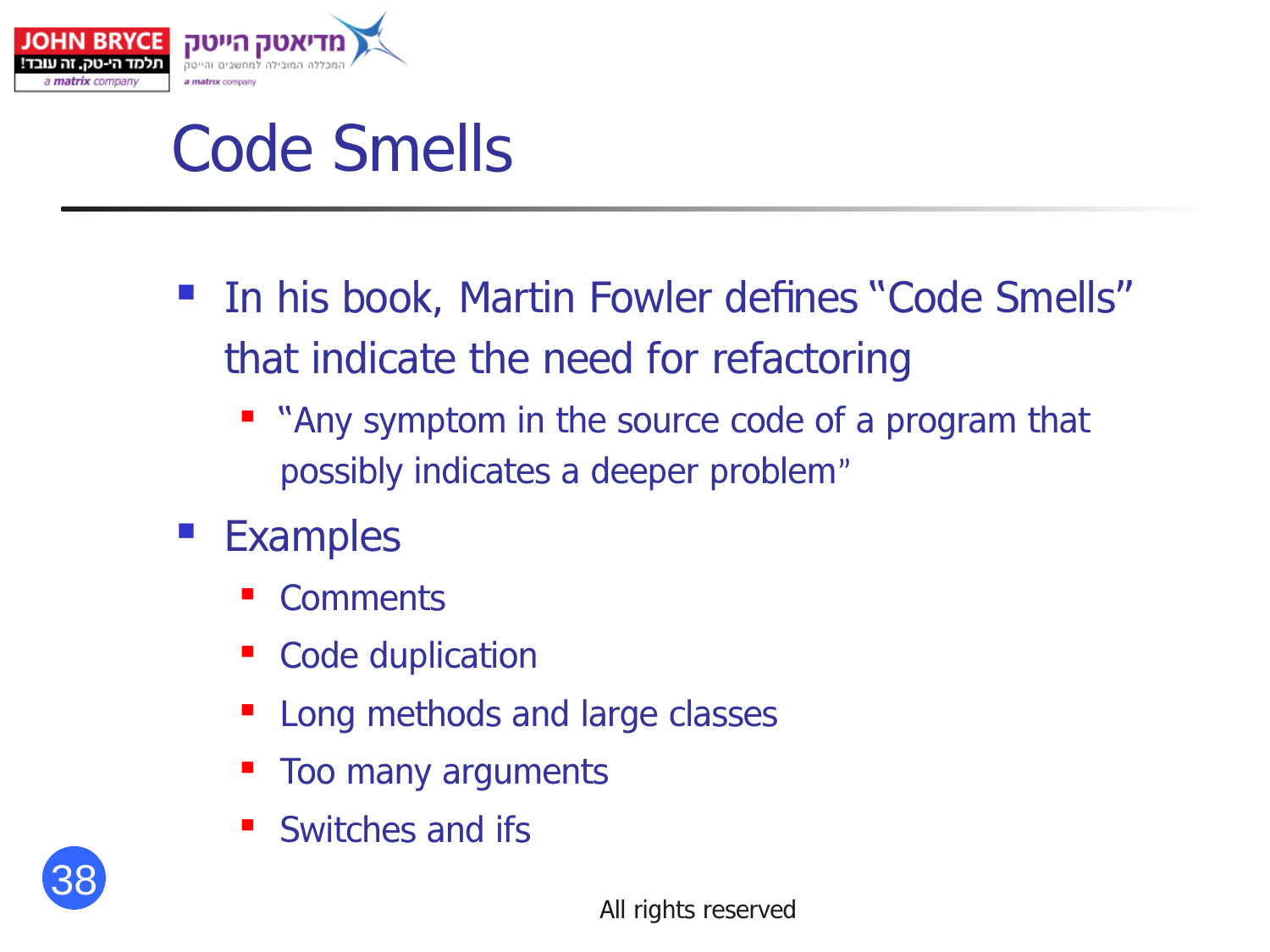

# Code Smells
In his book, Martin Fowler defines “Code Smells” that indicate the need for refactoring
“Any symptom in the source code of a program that possibly indicates a deeper problem”
Examples
Comments
Code duplication
Long methods and large classes
Too many arguments
Switches and ifs

All rights reserved